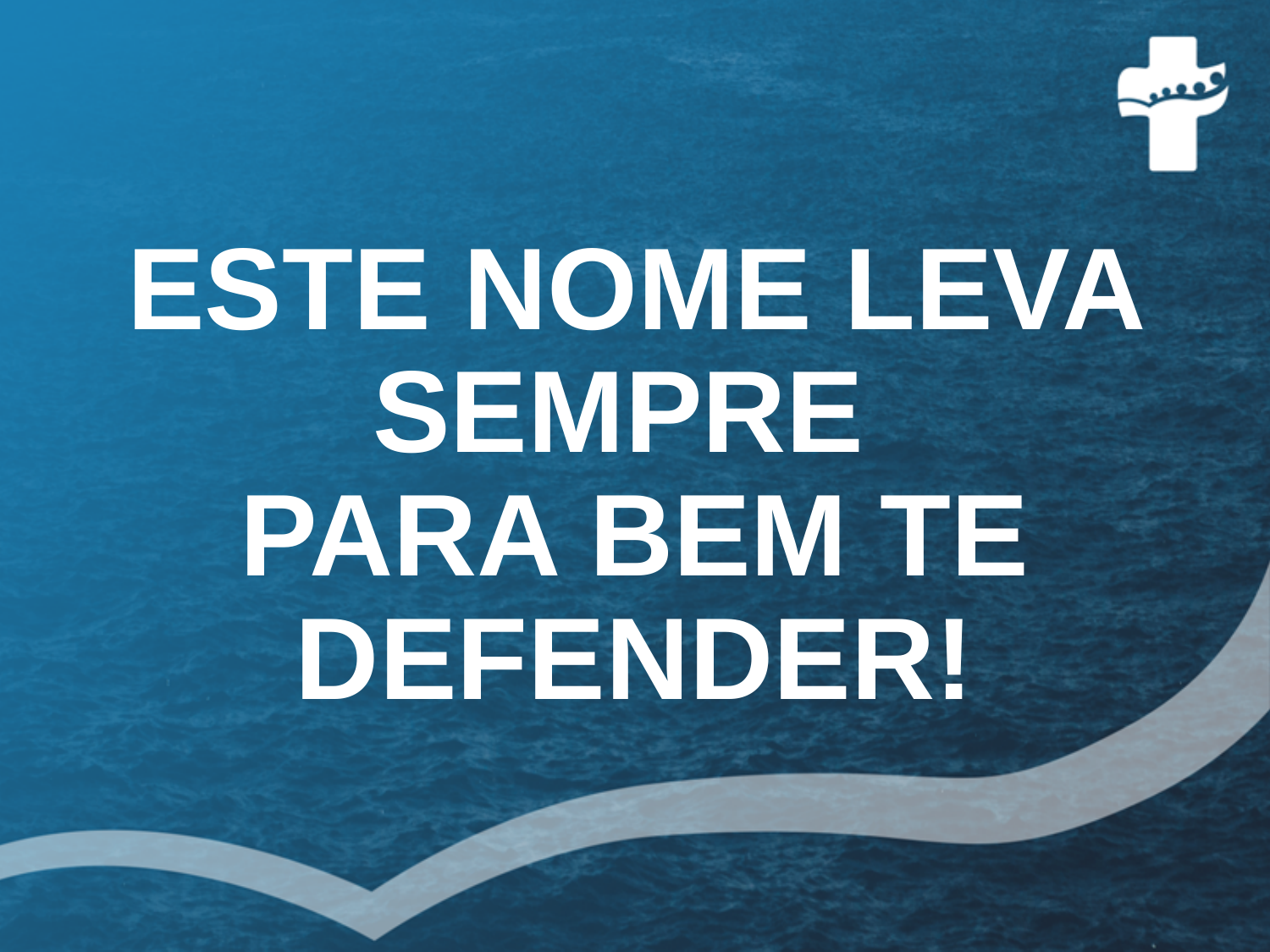

# ESTE NOME LEVA SEMPRE  PARA BEM TE DEFENDER!